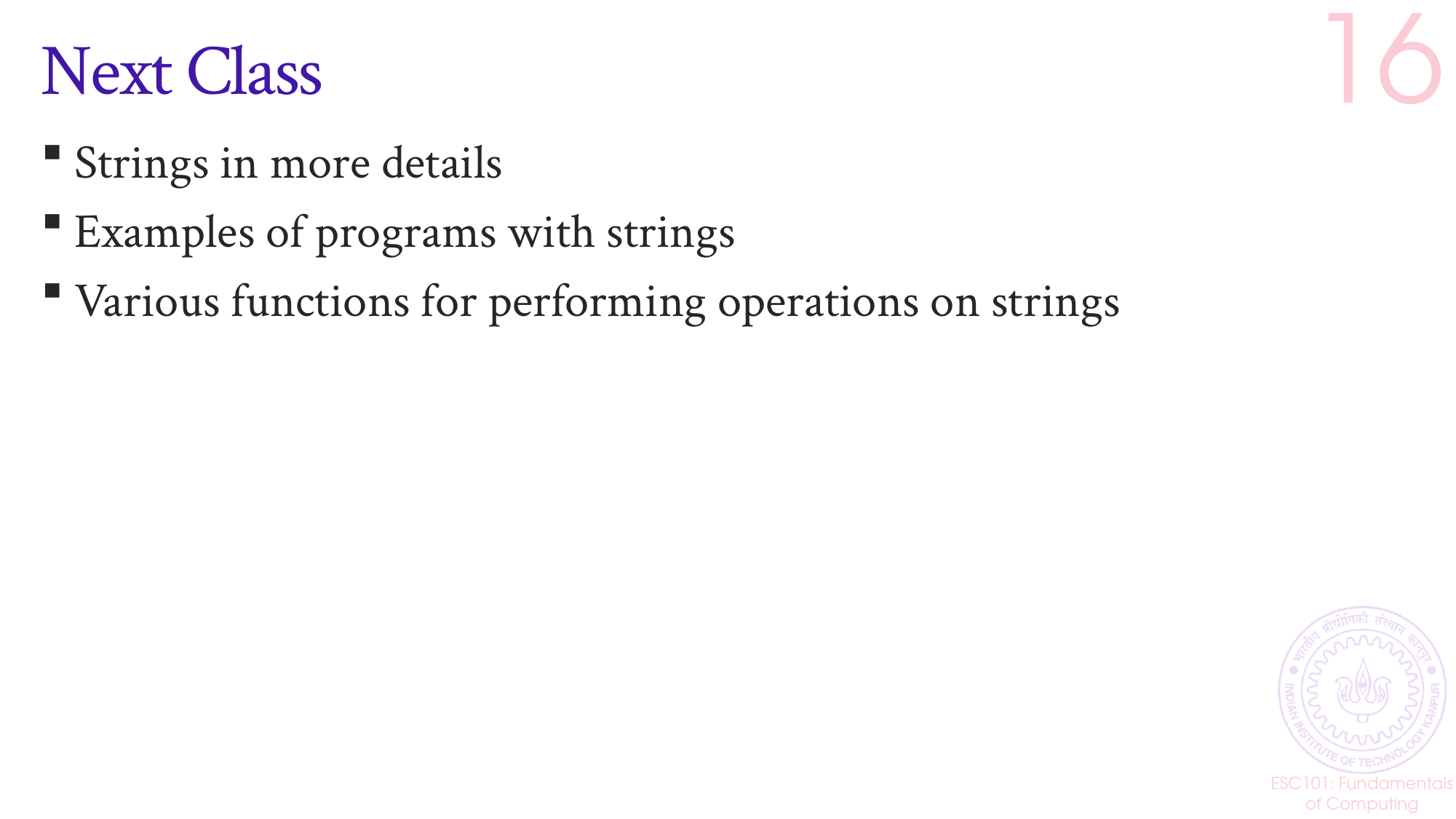

16
# Next Class
 Strings in more details
 Examples of programs with strings
 Various functions for performing operations on strings